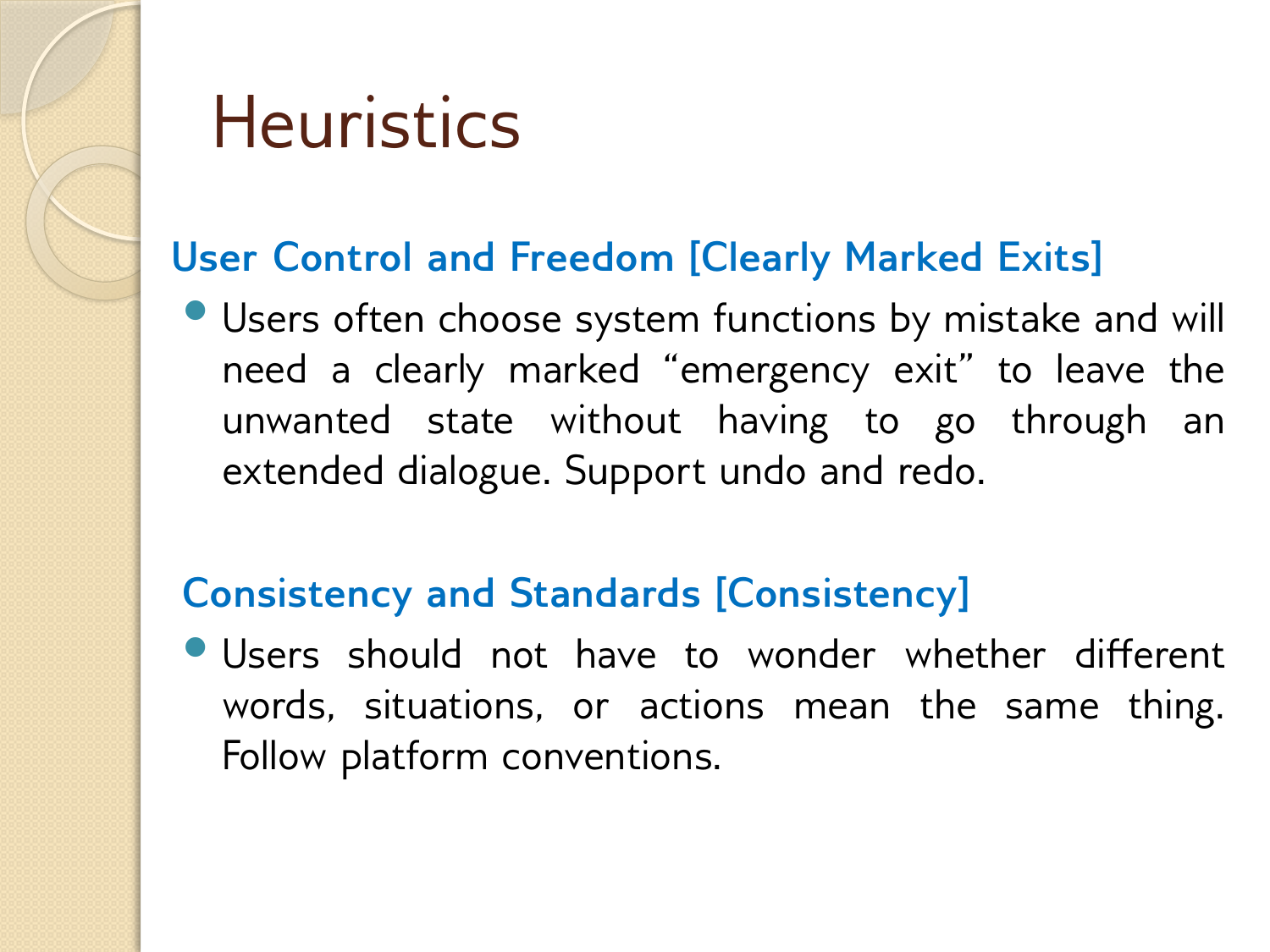

# Heuristics
User Control and Freedom [Clearly Marked Exits]
Users often choose system functions by mistake and will need a clearly marked “emergency exit” to leave the unwanted state without having to go through an extended dialogue. Support undo and redo.

Consistency and Standards [Consistency]
Users should not have to wonder whether different words, situations, or actions mean the same thing. Follow platform conventions.